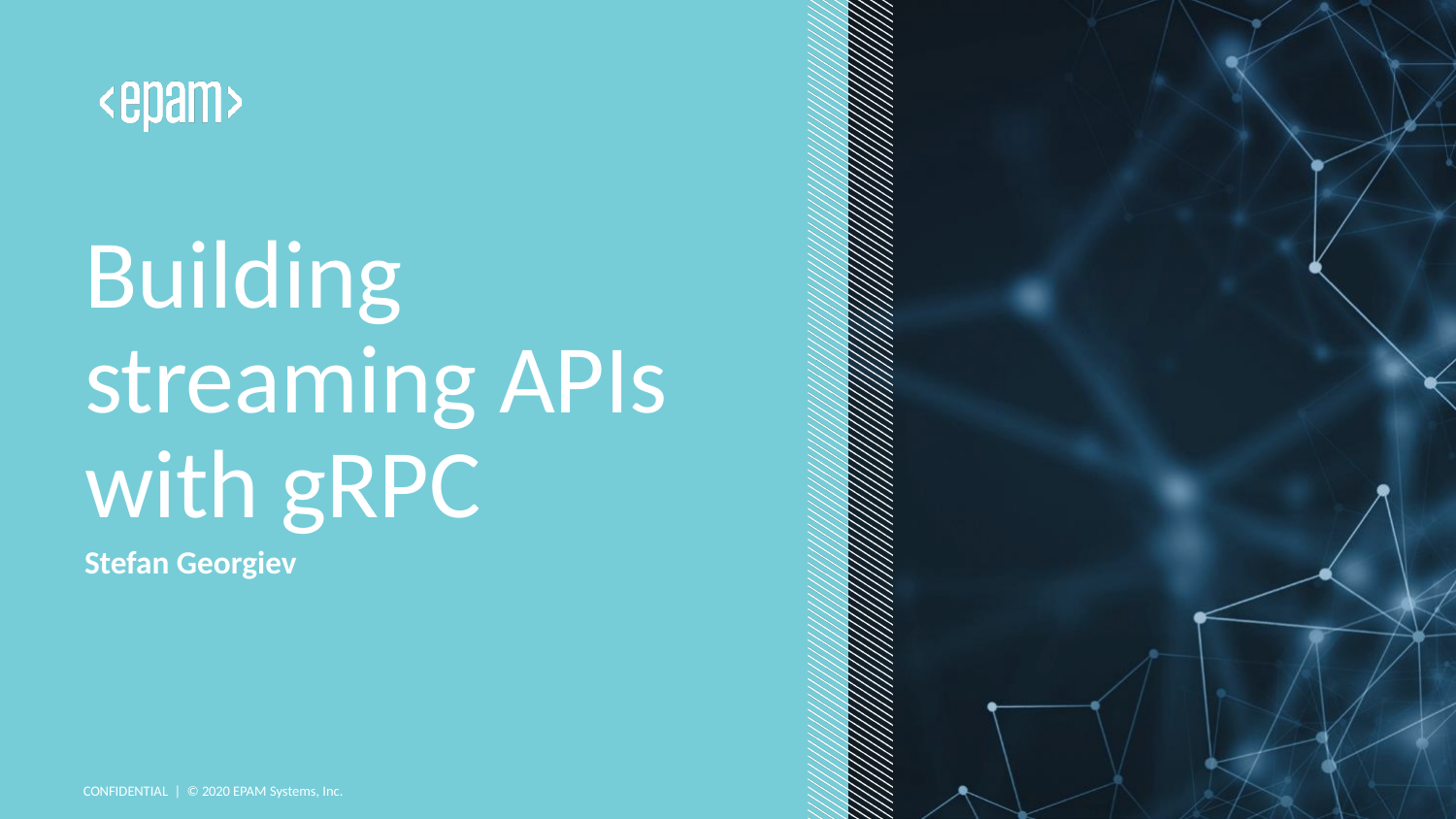

# Building streaming APIs with gRPC
Stefan Georgiev
CONFIDENTIAL  |  © 2020 EPAM Systems, Inc.